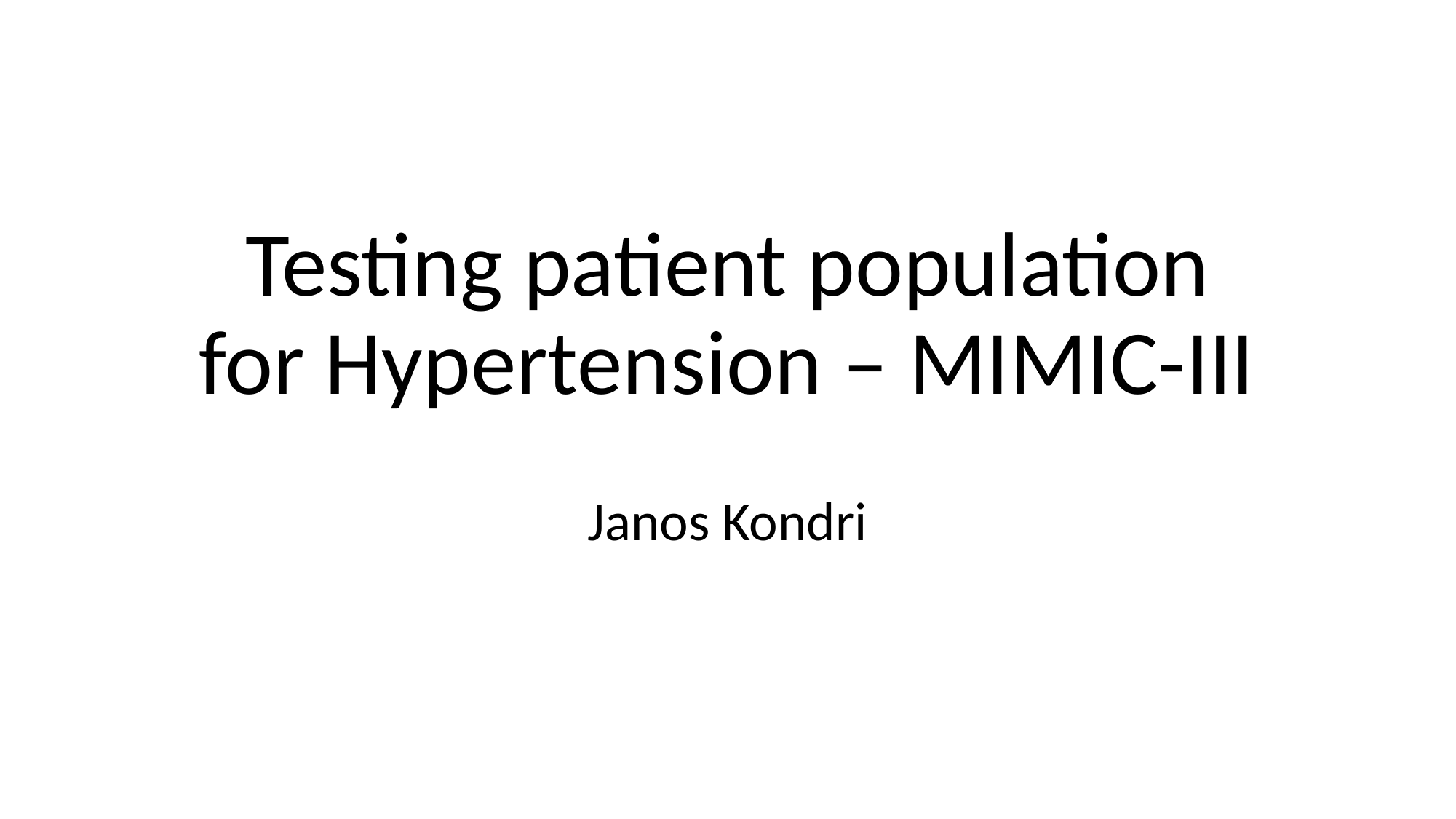

# Testing patient population for Hypertension – MIMIC-III
Janos Kondri